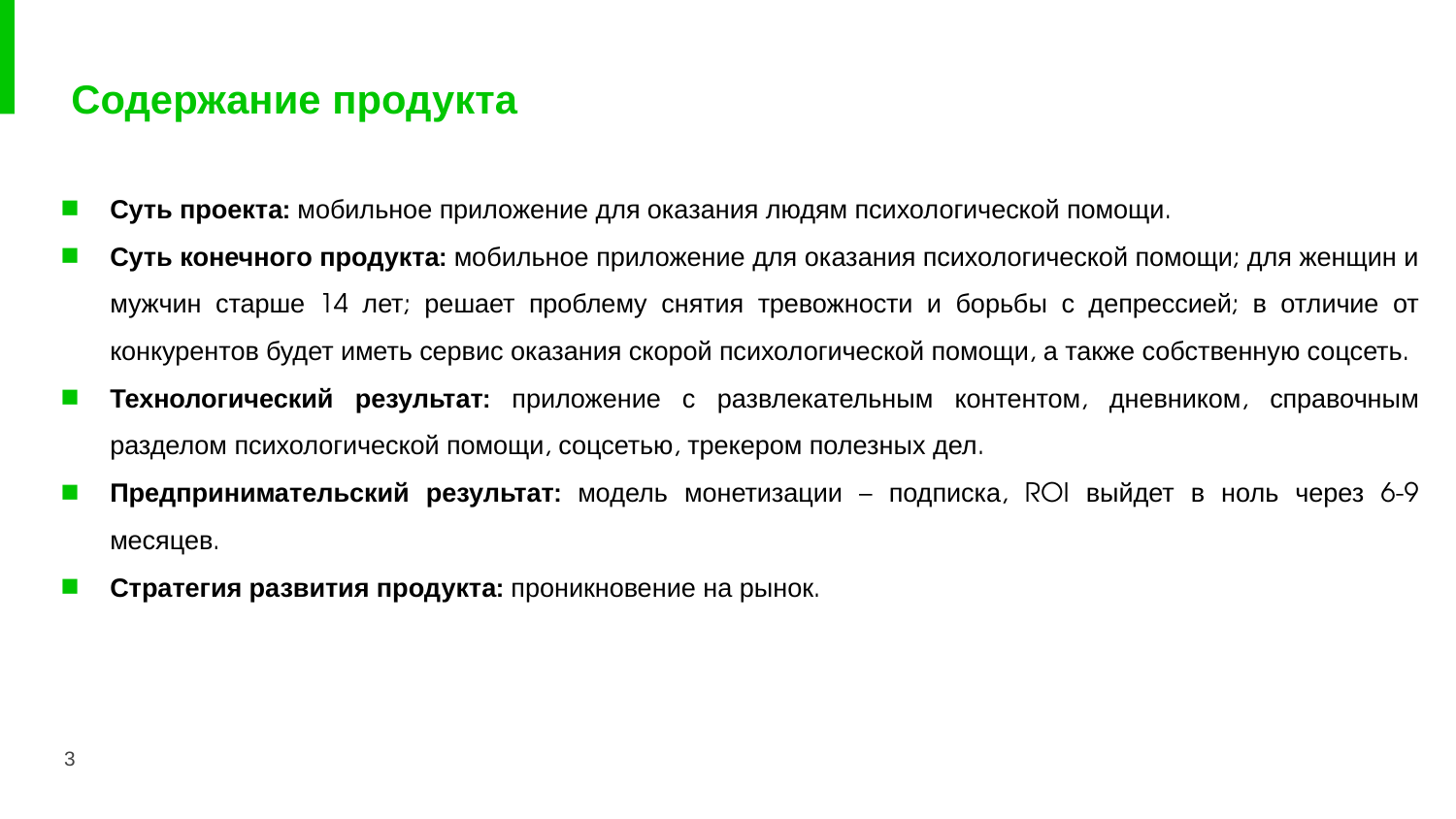

# Содержание продукта
Суть проекта: мобильное приложение для оказания людям психологической помощи.
Суть конечного продукта: мобильное приложение для оказания психологической помощи; для женщин и мужчин старше 14 лет; решает проблему снятия тревожности и борьбы с депрессией; в отличие от конкурентов будет иметь сервис оказания скорой психологической помощи, а также собственную соцсеть.
Технологический результат: приложение с развлекательным контентом, дневником, справочным разделом психологической помощи, соцсетью, трекером полезных дел.
Предпринимательский результат: модель монетизации – подписка, ROI выйдет в ноль через 6-9 месяцев.
Стратегия развития продукта: проникновение на рынок.

3